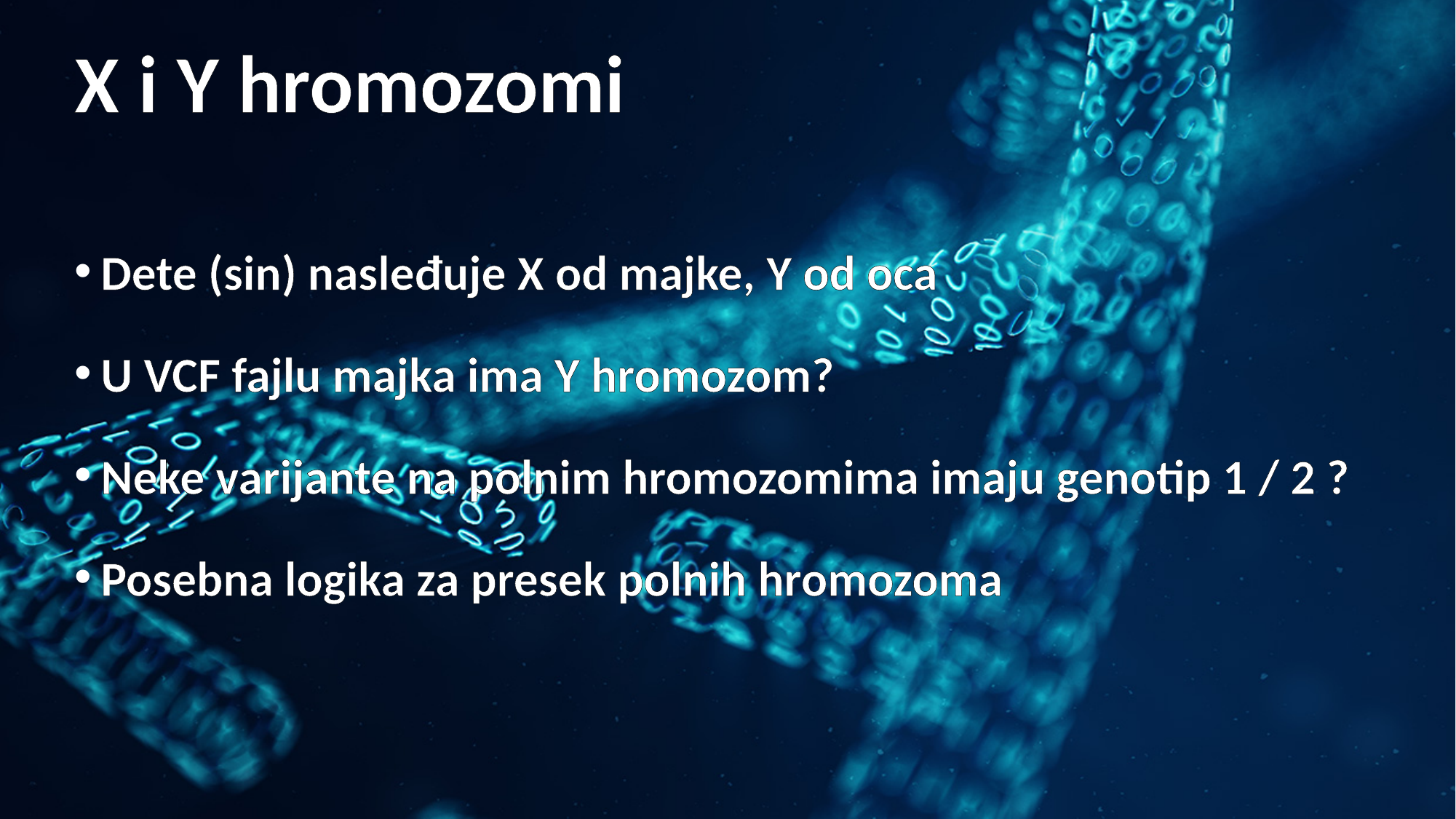

X i Y hromozomi
Dete (sin) nasleđuje X od majke, Y od oca
U VCF fajlu majka ima Y hromozom?
Neke varijante na polnim hromozomima imaju genotip 1 / 2 ?
Posebna logika za presek polnih hromozoma